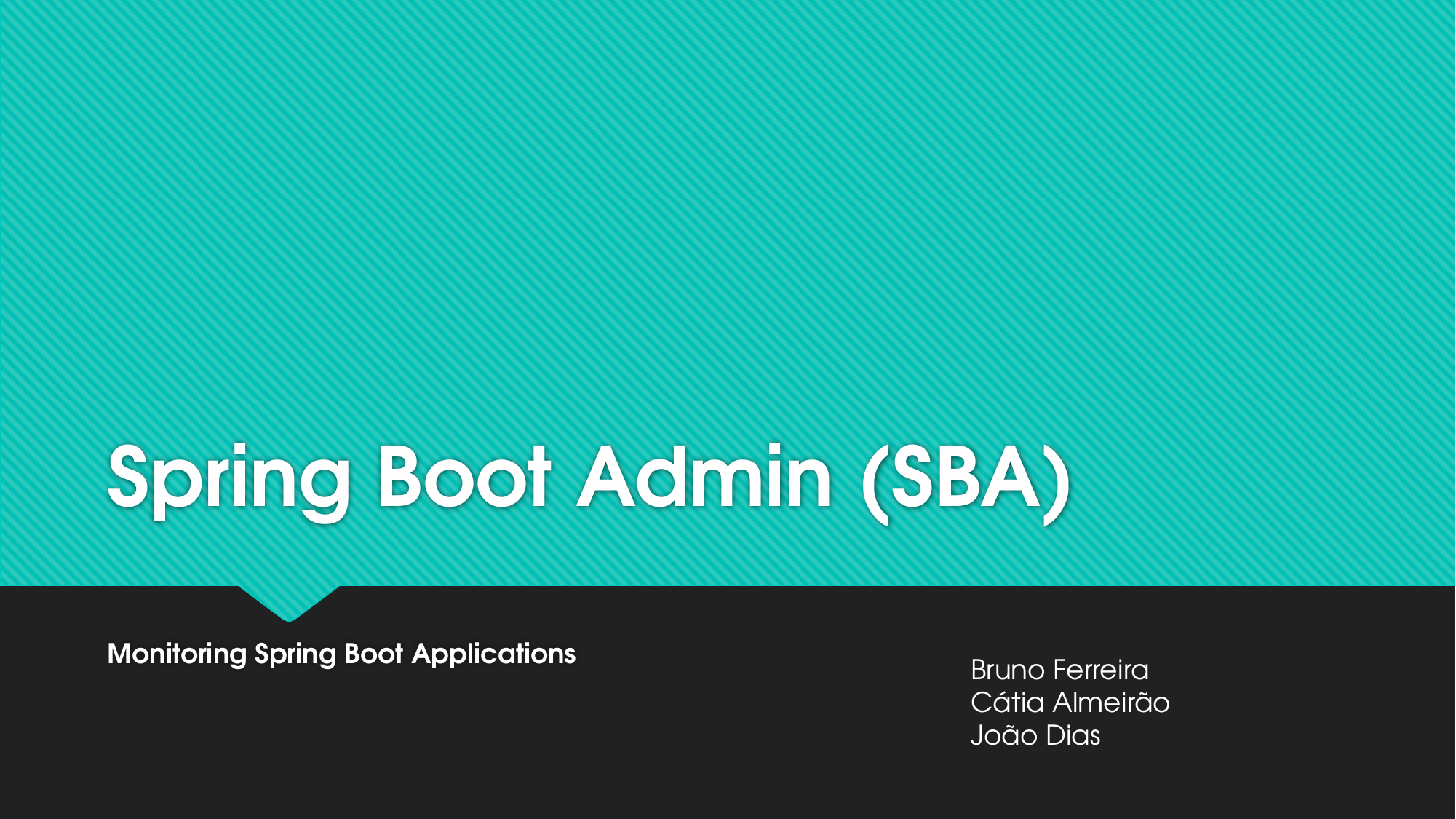

# Spring Boot Admin (SBA)
Monitoring Spring Boot Applications
Bruno Ferreira
Cátia Almeirão
João Dias